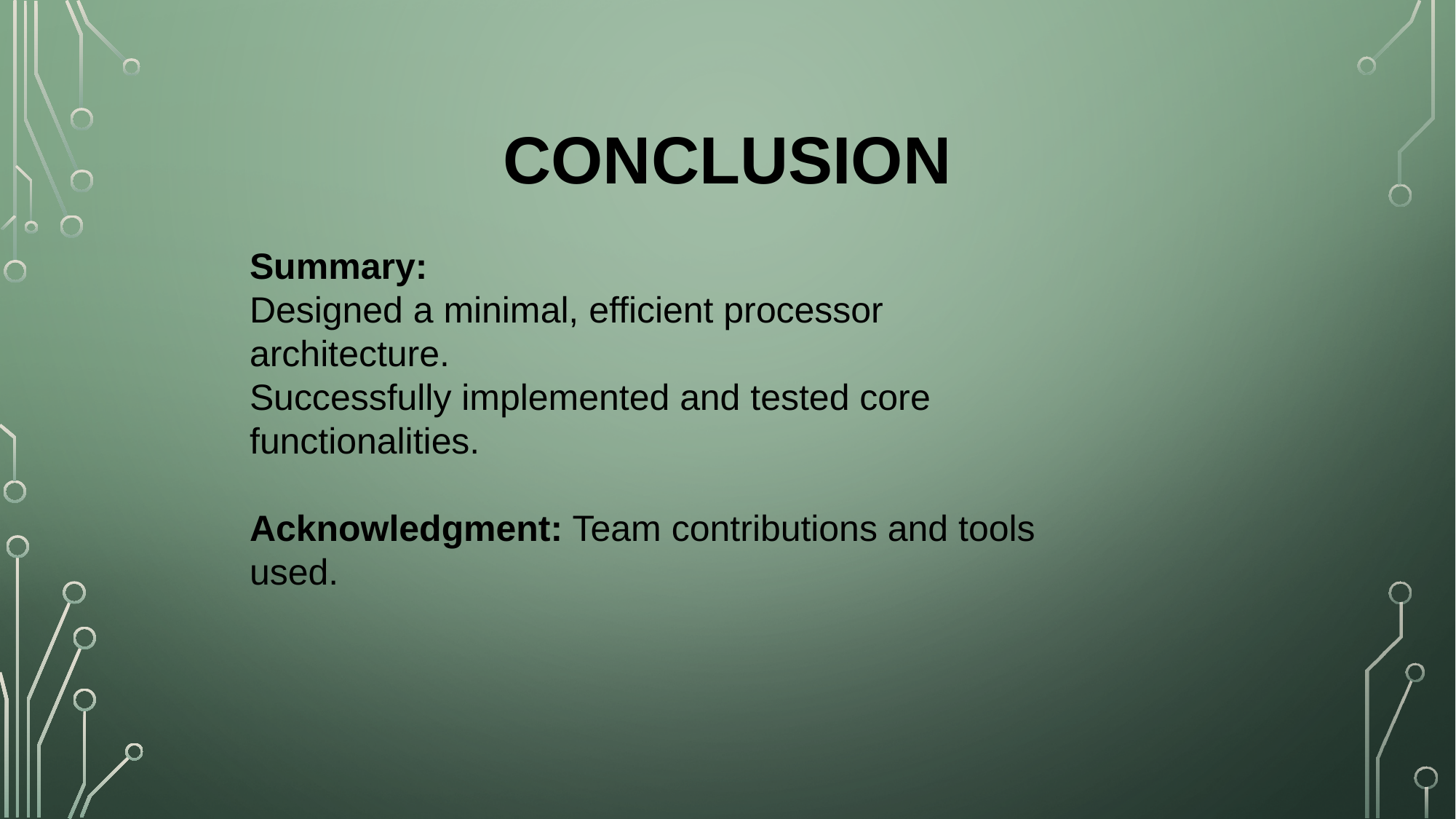

# Conclusion
Summary:
Designed a minimal, efficient processor architecture.
Successfully implemented and tested core functionalities.

Acknowledgment: Team contributions and tools used.